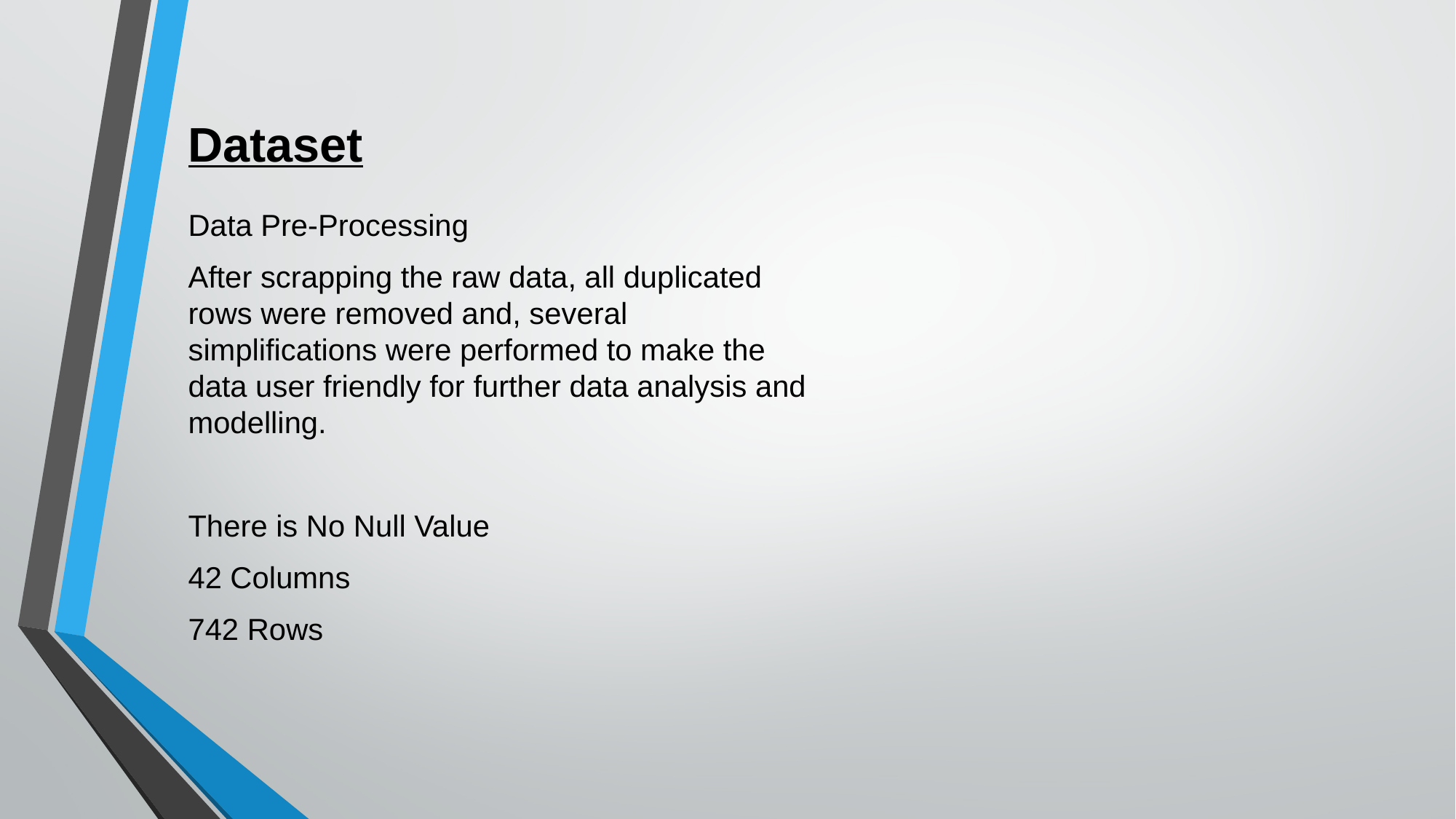

# Dataset
Data Pre-Processing
After scrapping the raw data, all duplicated rows were removed and, several simplifications were performed to make the data user friendly for further data analysis and modelling.

There is No Null Value
42 Columns
742 Rows